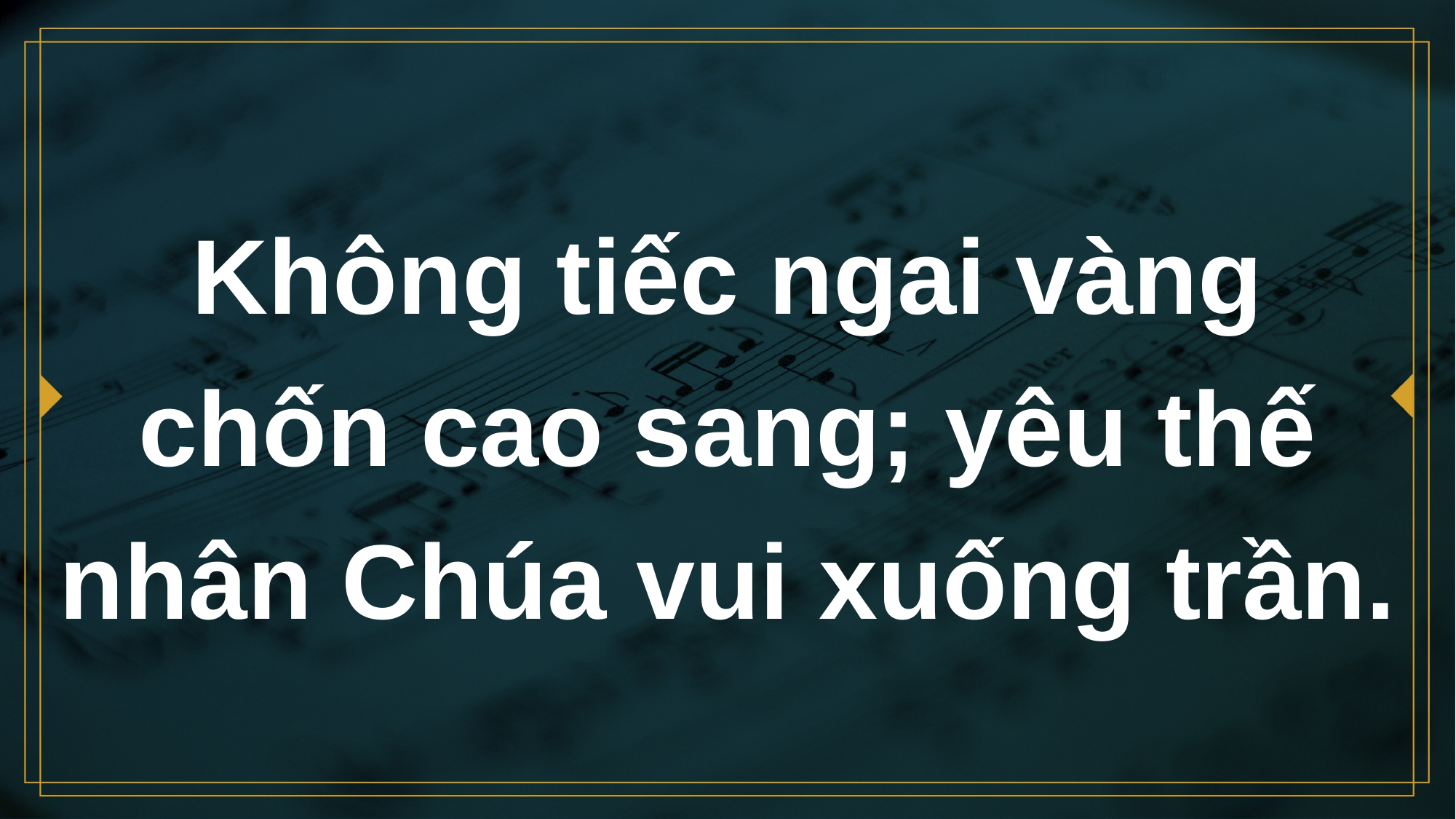

# Không tiếc ngai vàng chốn cao sang; yêu thế nhân Chúa vui xuống trần.